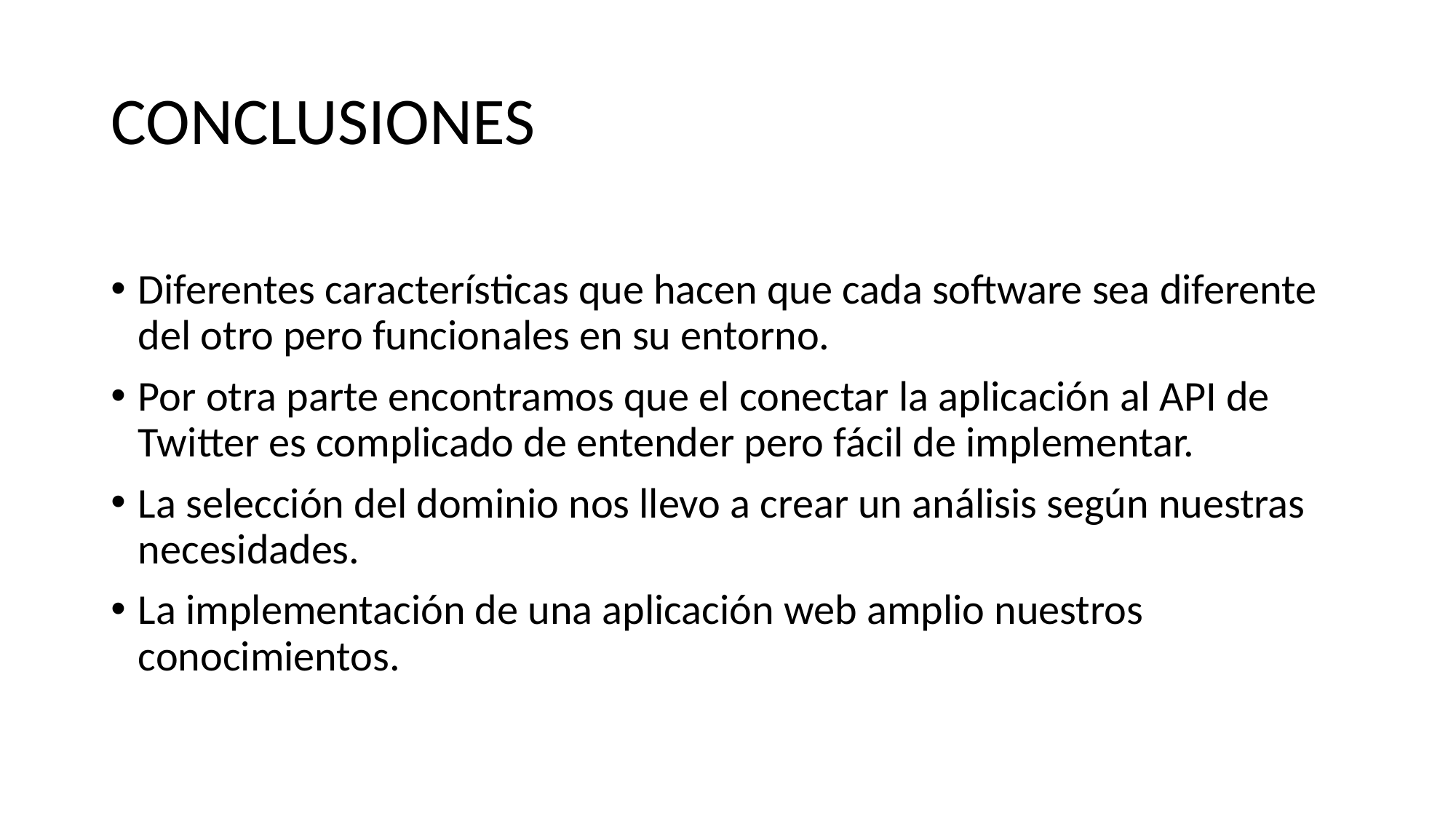

# CONCLUSIONES
Diferentes características que hacen que cada software sea diferente del otro pero funcionales en su entorno.
Por otra parte encontramos que el conectar la aplicación al API de Twitter es complicado de entender pero fácil de implementar.
La selección del dominio nos llevo a crear un análisis según nuestras necesidades.
La implementación de una aplicación web amplio nuestros conocimientos.